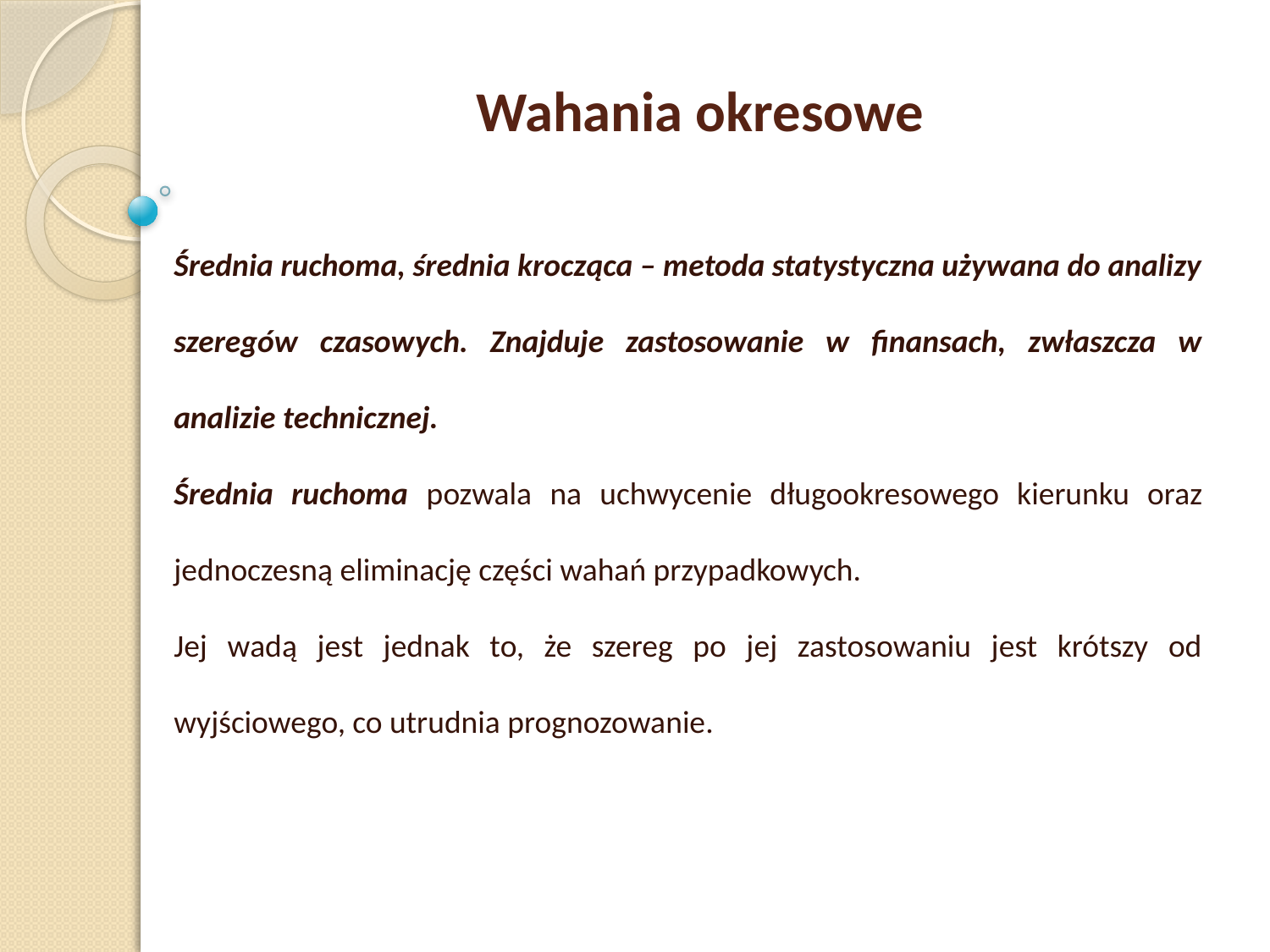

Wahania okresowe
Średnia ruchoma, średnia krocząca – metoda statystyczna używana do analizy szeregów czasowych. Znajduje zastosowanie w finansach, zwłaszcza w analizie technicznej.
Średnia ruchoma pozwala na uchwycenie długookresowego kierunku oraz jednoczesną eliminację części wahań przypadkowych.
Jej wadą jest jednak to, że szereg po jej zastosowaniu jest krótszy od wyjściowego, co utrudnia prognozowanie.